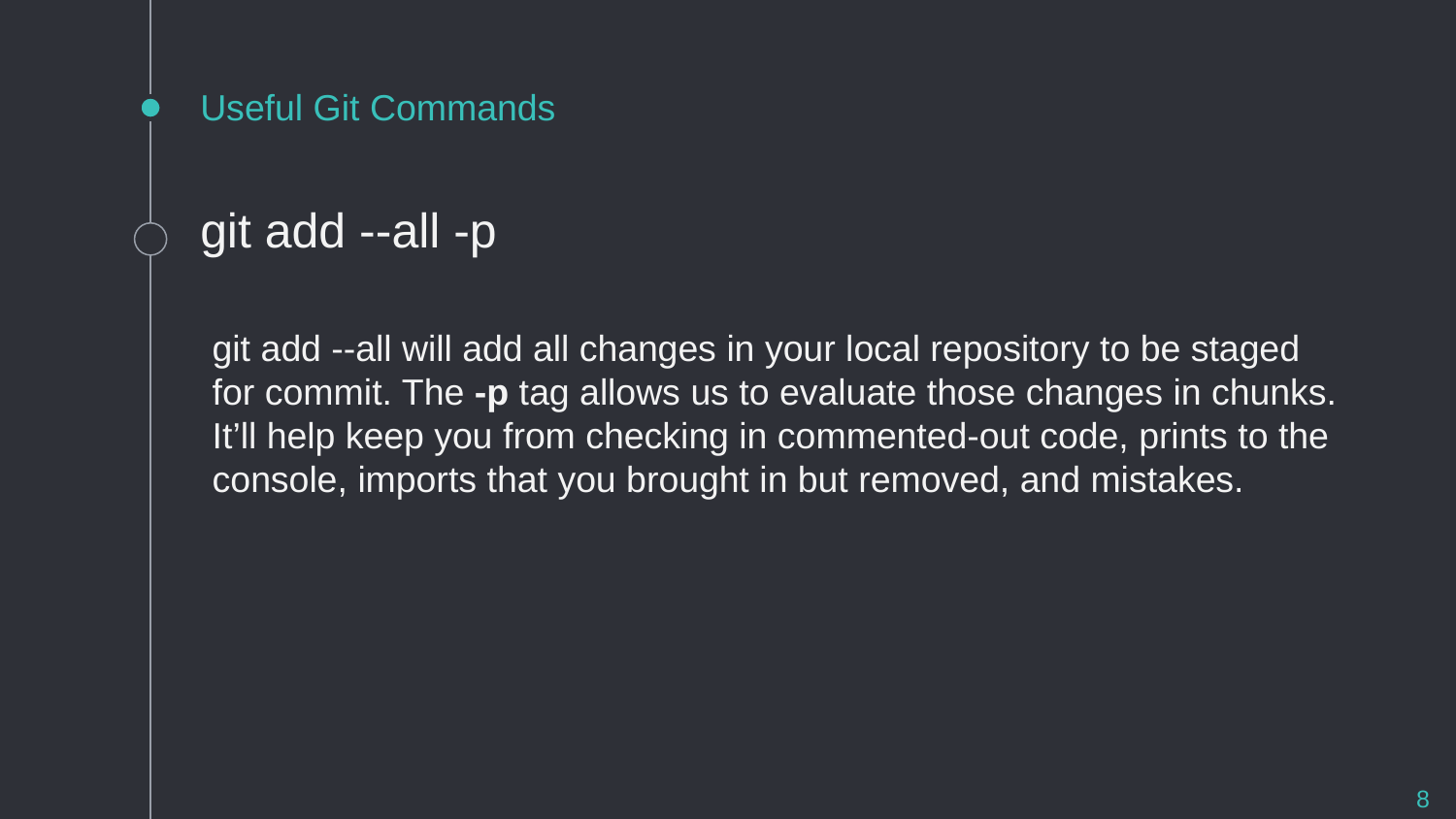

# Useful Git Commands
git add --all -p

git add --all will add all changes in your local repository to be staged for commit. The -p tag allows us to evaluate those changes in chunks. It’ll help keep you from checking in commented-out code, prints to the console, imports that you brought in but removed, and mistakes.
8